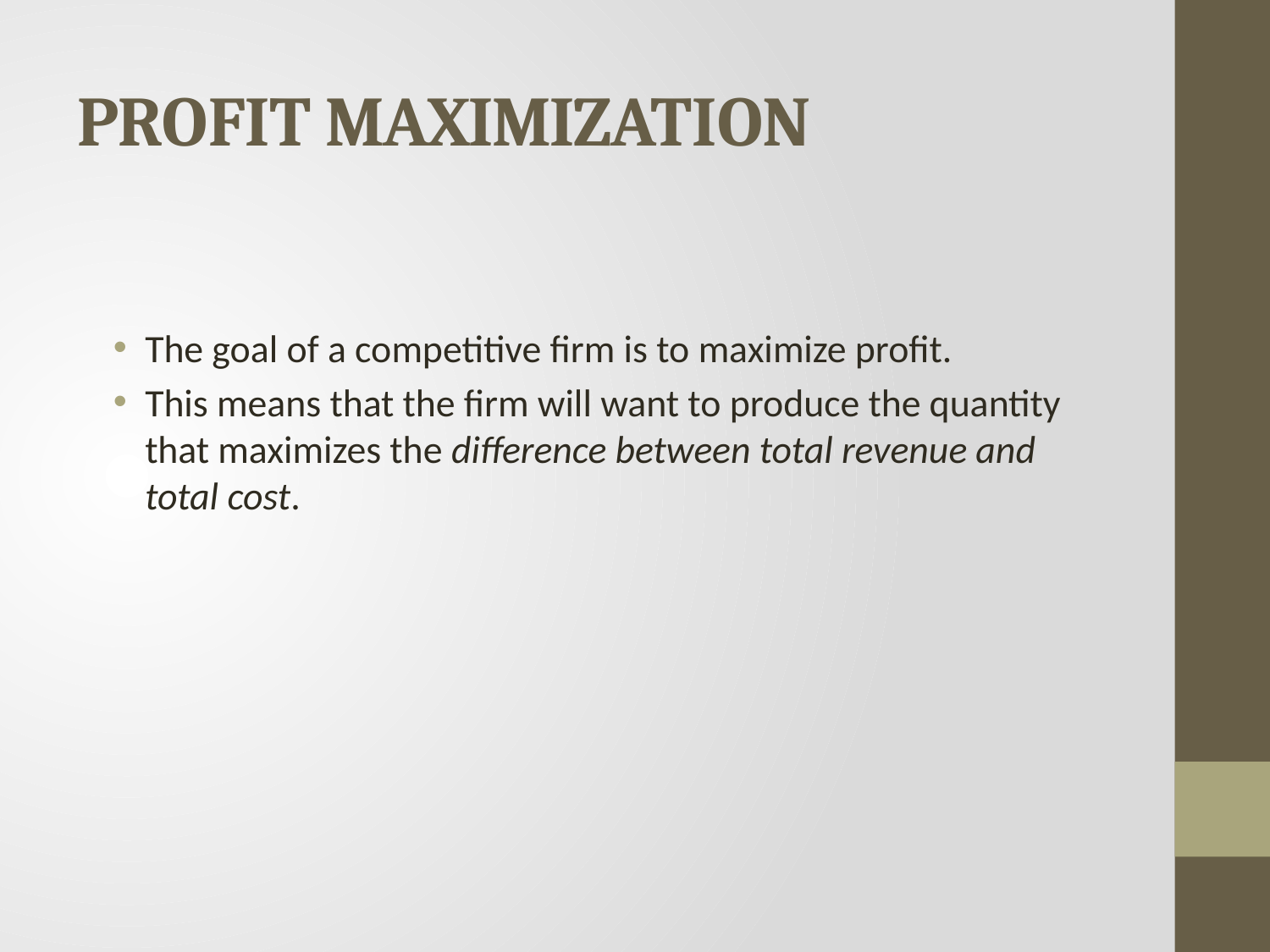

# PROFIT MAXIMIZATION
The goal of a competitive firm is to maximize profit.
This means that the firm will want to produce the quantity that maximizes the difference between total revenue and total cost.